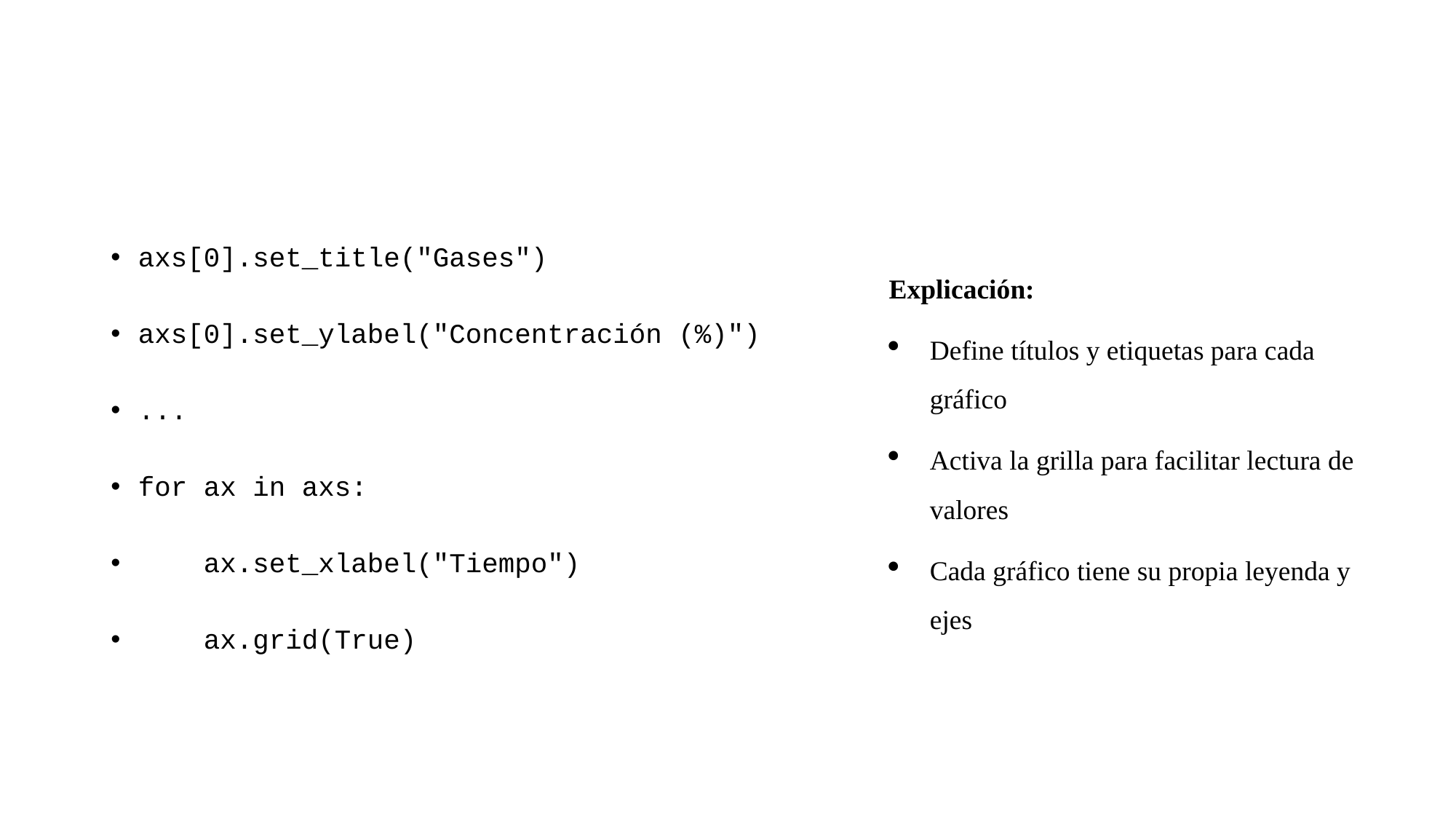

#
axs[0].set_title("Gases")
axs[0].set_ylabel("Concentración (%)")
...
for ax in axs:
    ax.set_xlabel("Tiempo")
    ax.grid(True)
Explicación:
Define títulos y etiquetas para cada gráfico
Activa la grilla para facilitar lectura de valores
Cada gráfico tiene su propia leyenda y ejes